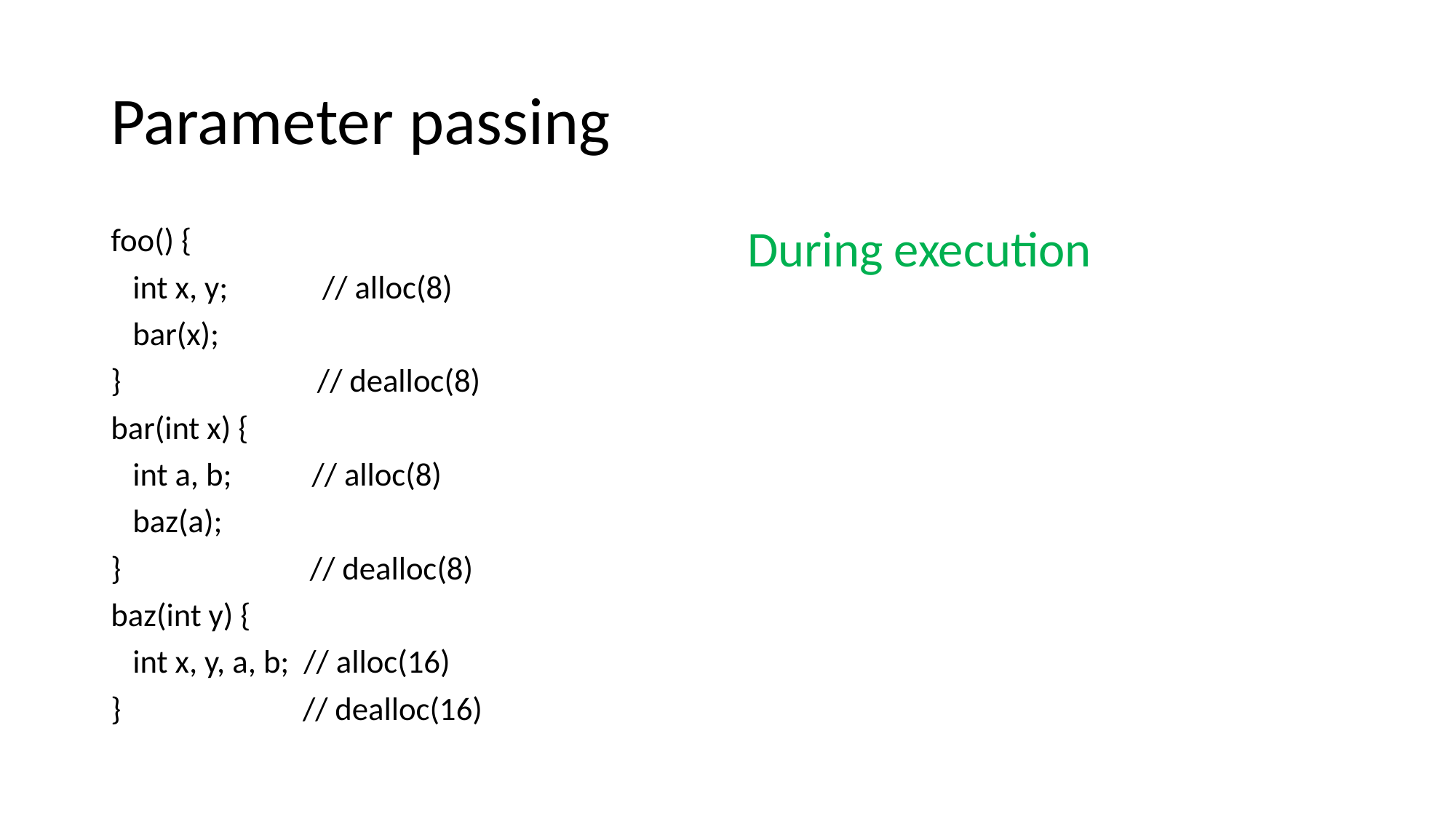

# Parameter passing
foo() {
   int x, y;             // alloc(8)
   bar(x);
}                           // dealloc(8)
bar(int x) {
   int a, b;           // alloc(8)
   baz(a);
}                          // dealloc(8)
baz(int y) {
   int x, y, a, b;  // alloc(16)
}                         // dealloc(16)
During execution